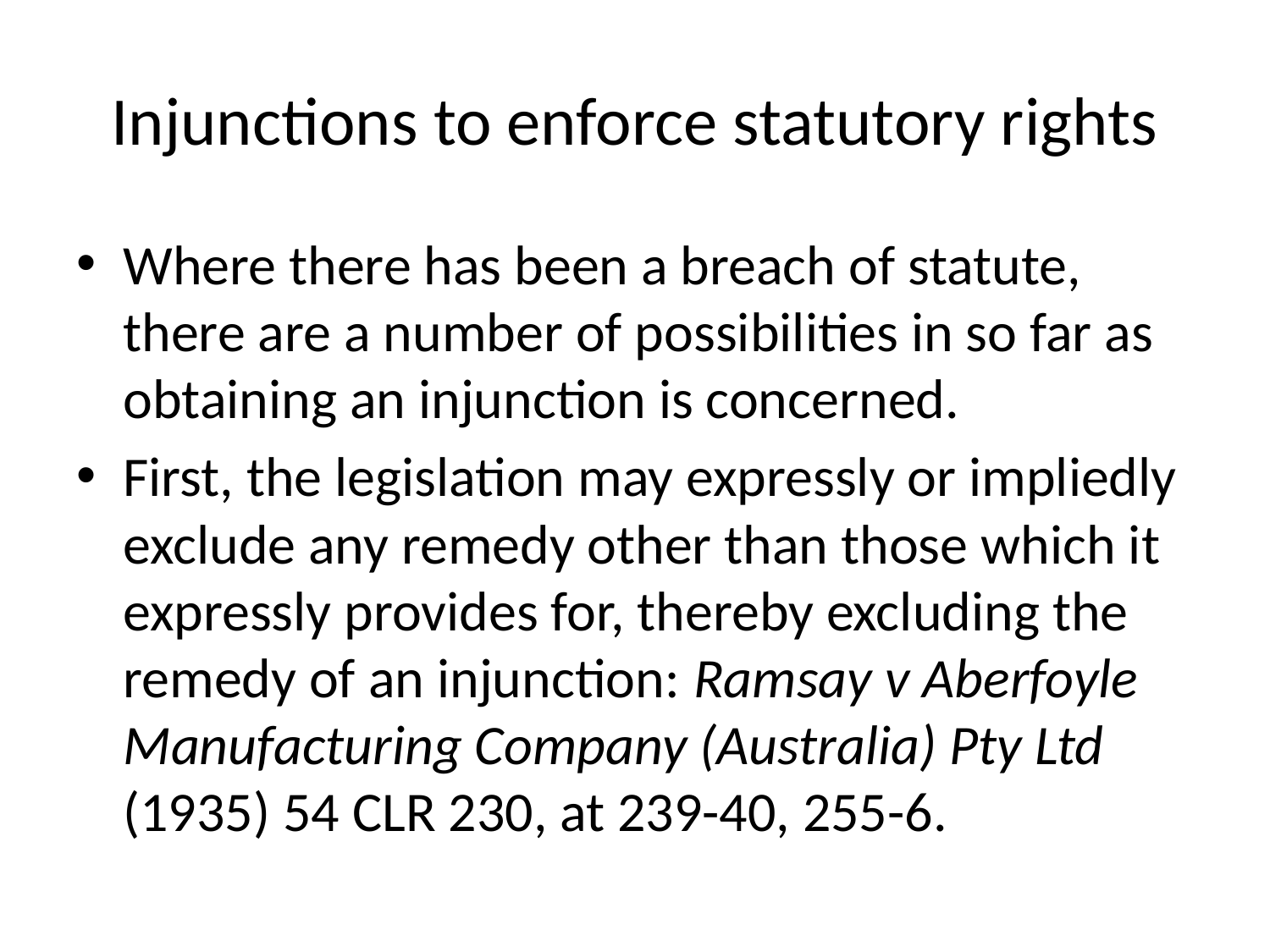

# Injunctions to enforce statutory rights
Where there has been a breach of statute, there are a number of possibilities in so far as obtaining an injunction is concerned.
First, the legislation may expressly or impliedly exclude any remedy other than those which it expressly provides for, thereby excluding the remedy of an injunction: Ramsay v Aberfoyle Manufacturing Company (Australia) Pty Ltd (1935) 54 CLR 230, at 239-40, 255-6.